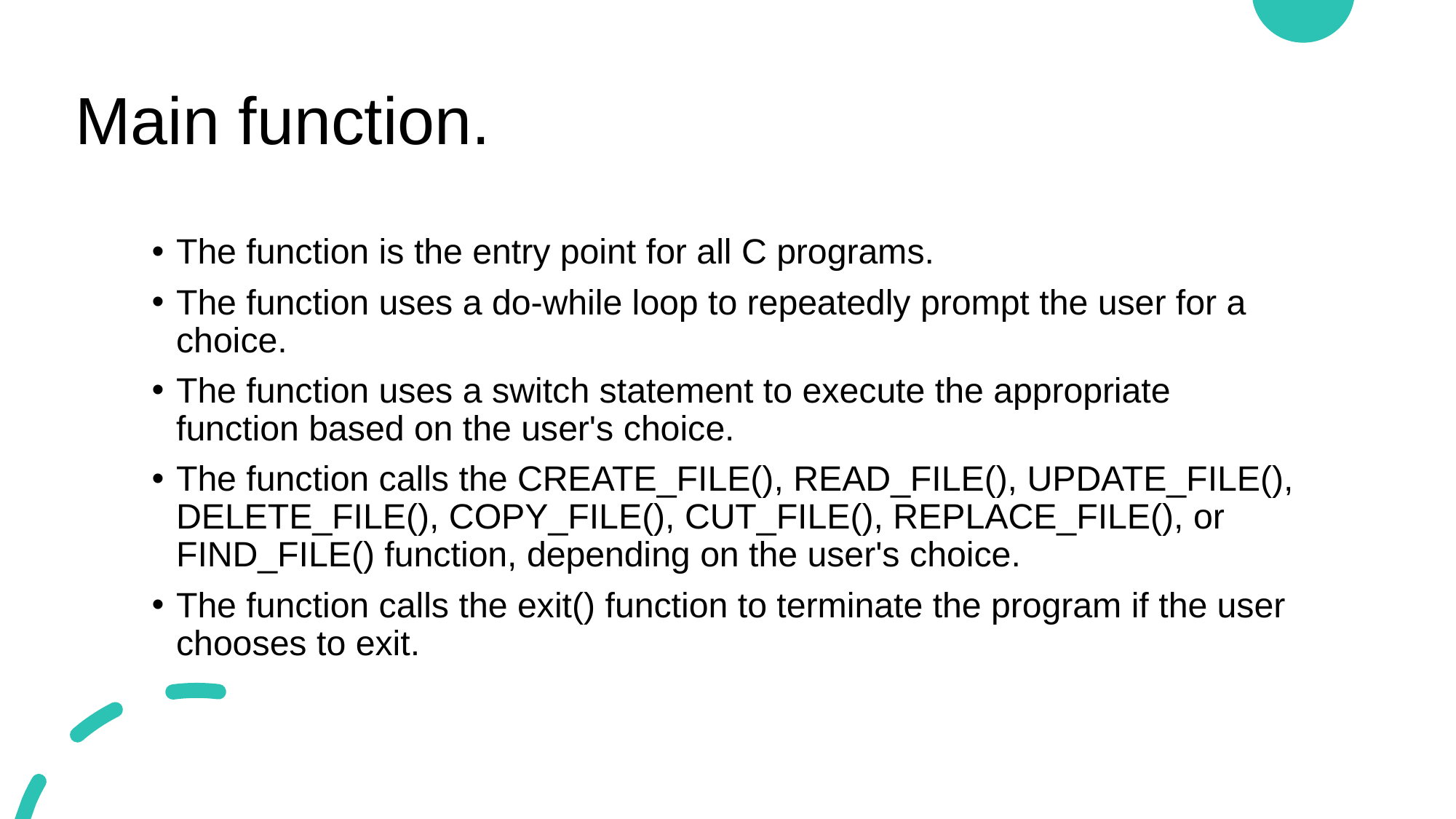

# Main function.
The function is the entry point for all C programs.
The function uses a do-while loop to repeatedly prompt the user for a choice.
The function uses a switch statement to execute the appropriate function based on the user's choice.
The function calls the CREATE_FILE(), READ_FILE(), UPDATE_FILE(), DELETE_FILE(), COPY_FILE(), CUT_FILE(), REPLACE_FILE(), or FIND_FILE() function, depending on the user's choice.
The function calls the exit() function to terminate the program if the user chooses to exit.